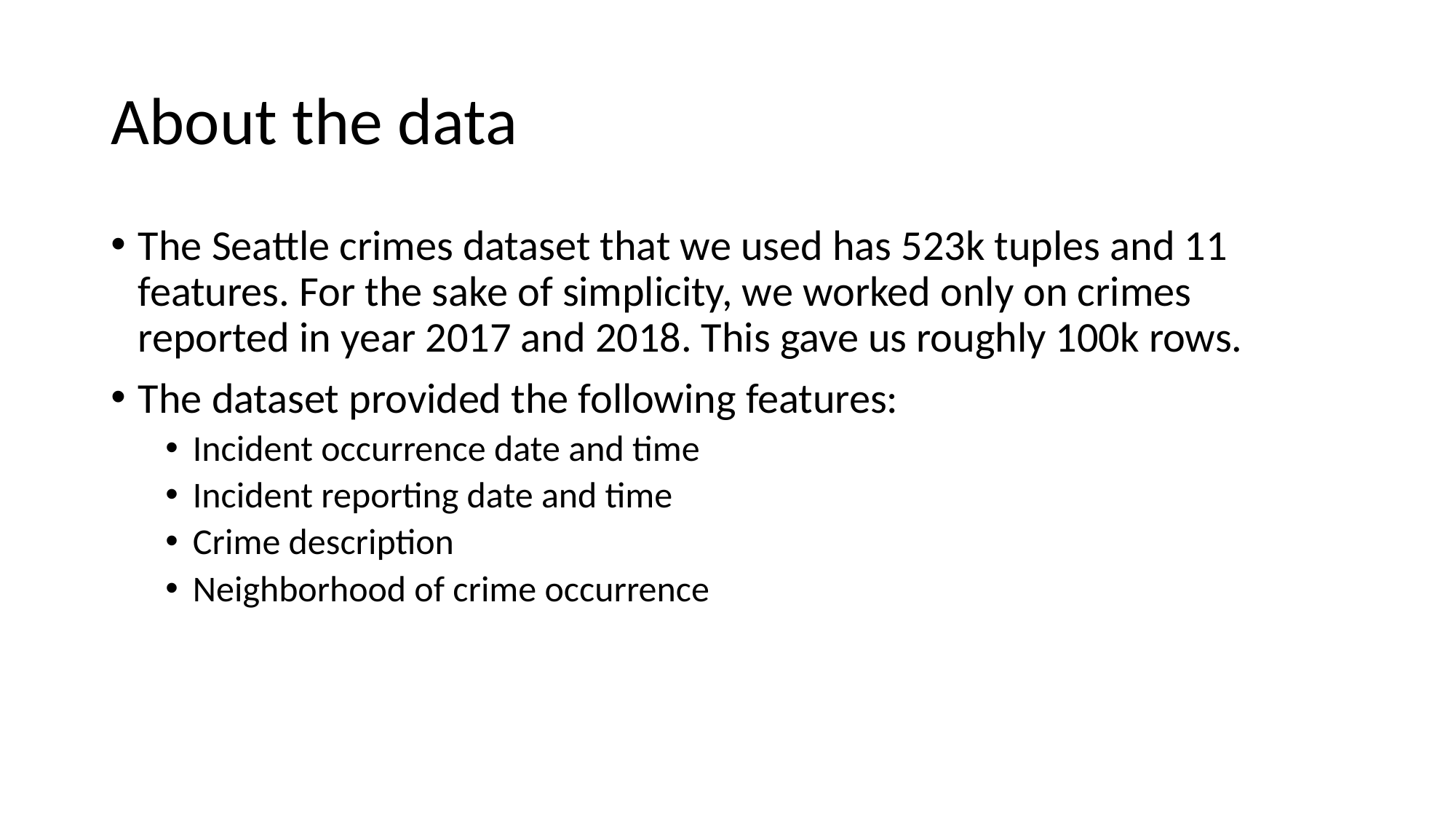

# About the data
The Seattle crimes dataset that we used has 523k tuples and 11 features. For the sake of simplicity, we worked only on crimes reported in year 2017 and 2018. This gave us roughly 100k rows.
The dataset provided the following features:
Incident occurrence date and time
Incident reporting date and time
Crime description
Neighborhood of crime occurrence